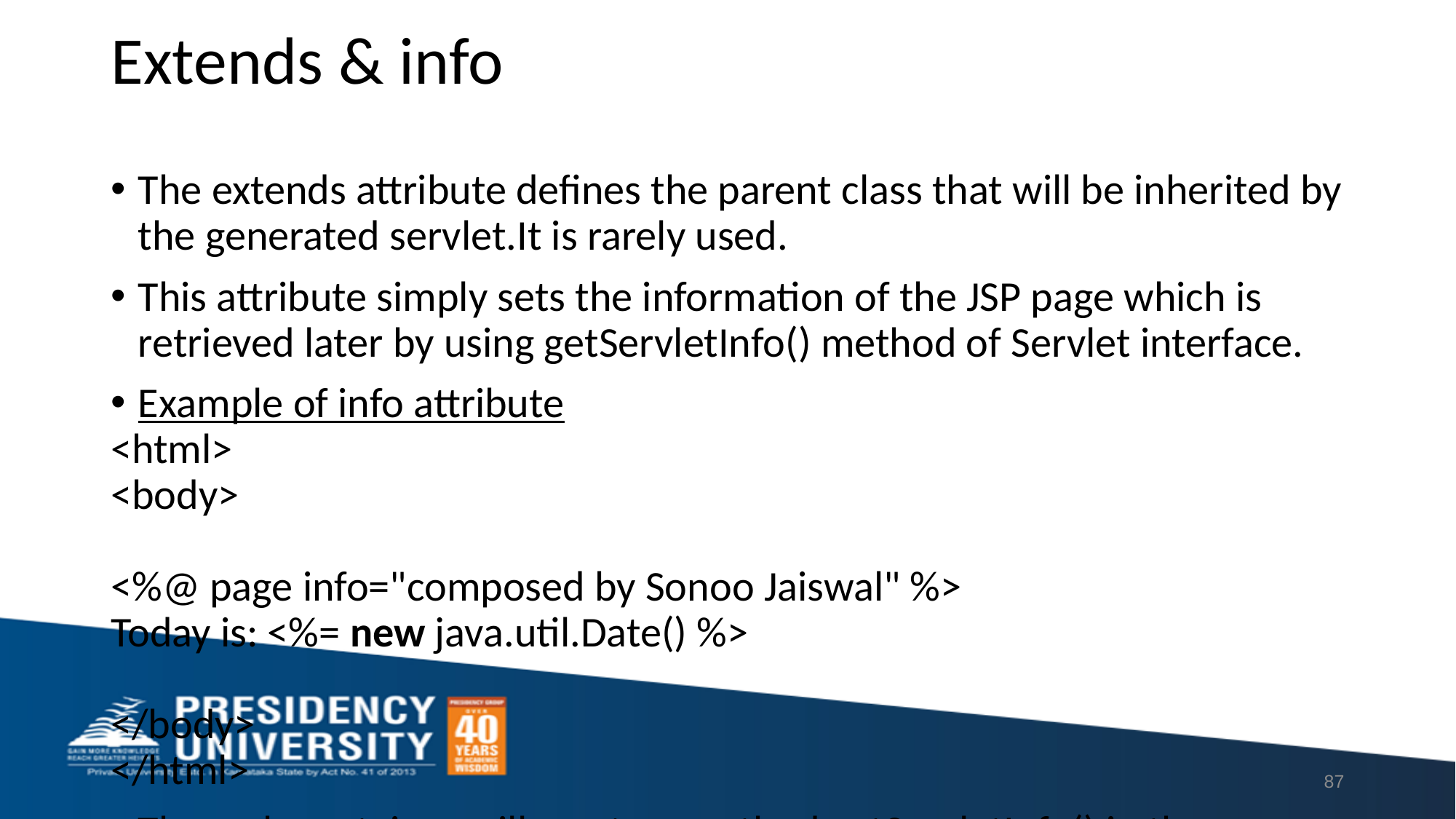

# Extends & info
The extends attribute defines the parent class that will be inherited by the generated servlet.It is rarely used.
This attribute simply sets the information of the JSP page which is retrieved later by using getServletInfo() method of Servlet interface.
Example of info attribute
<html>
<body>

<%@ page info="composed by Sonoo Jaiswal" %>
Today is: <%= new java.util.Date() %>

</body>
</html>
The web container will create a method getServletInfo() in the resulting servlet.For example:
public String getServletInfo() {
  return "composed by Sonoo Jaiswal";
}

87